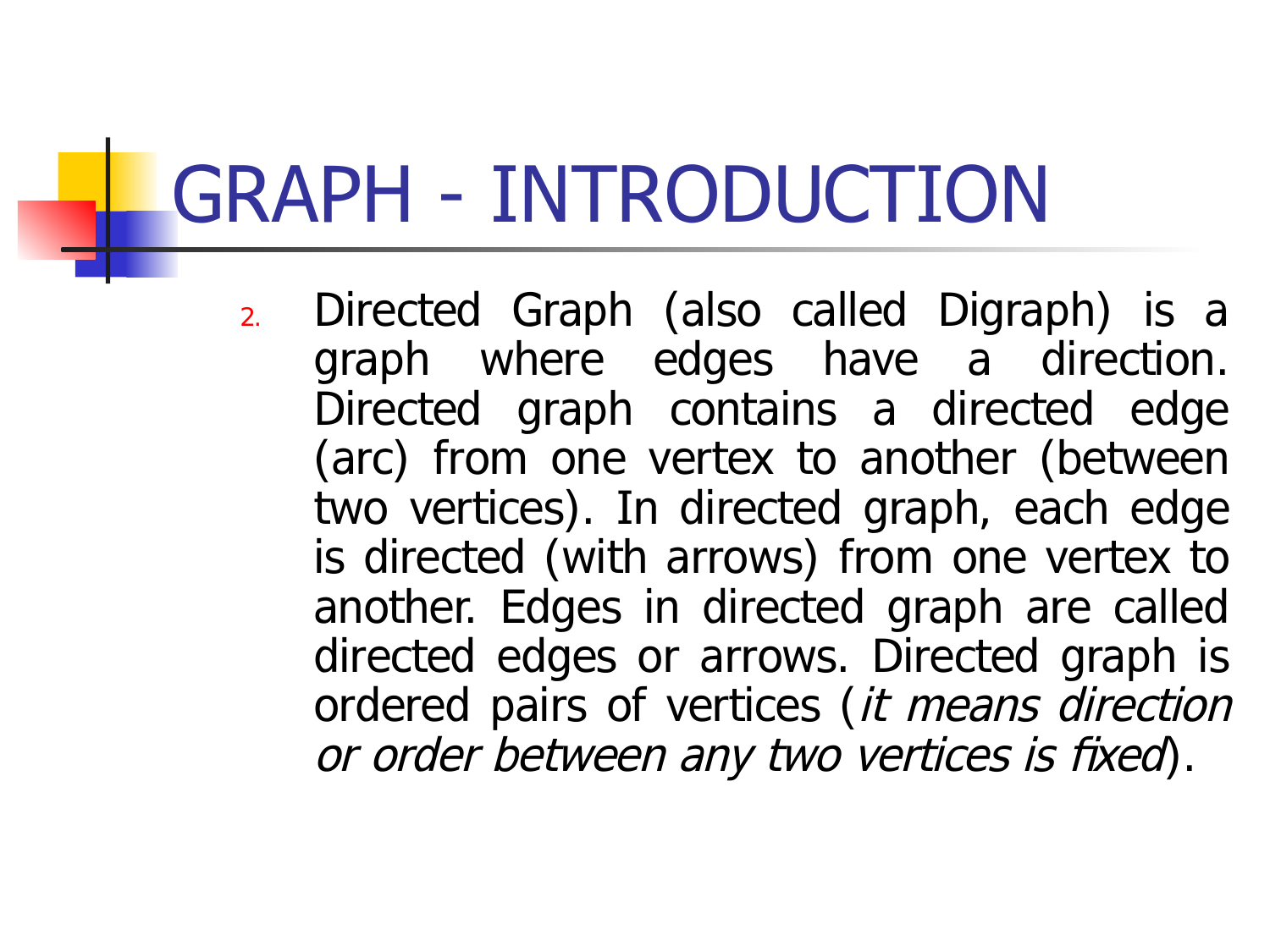

# GRAPH - INTRODUCTION
Directed Graph (also called Digraph) is a graph where edges have a direction. Directed graph contains a directed edge (arc) from one vertex to another (between two vertices). In directed graph, each edge is directed (with arrows) from one vertex to another. Edges in directed graph are called directed edges or arrows. Directed graph is ordered pairs of vertices (it means direction or order between any two vertices is fixed).